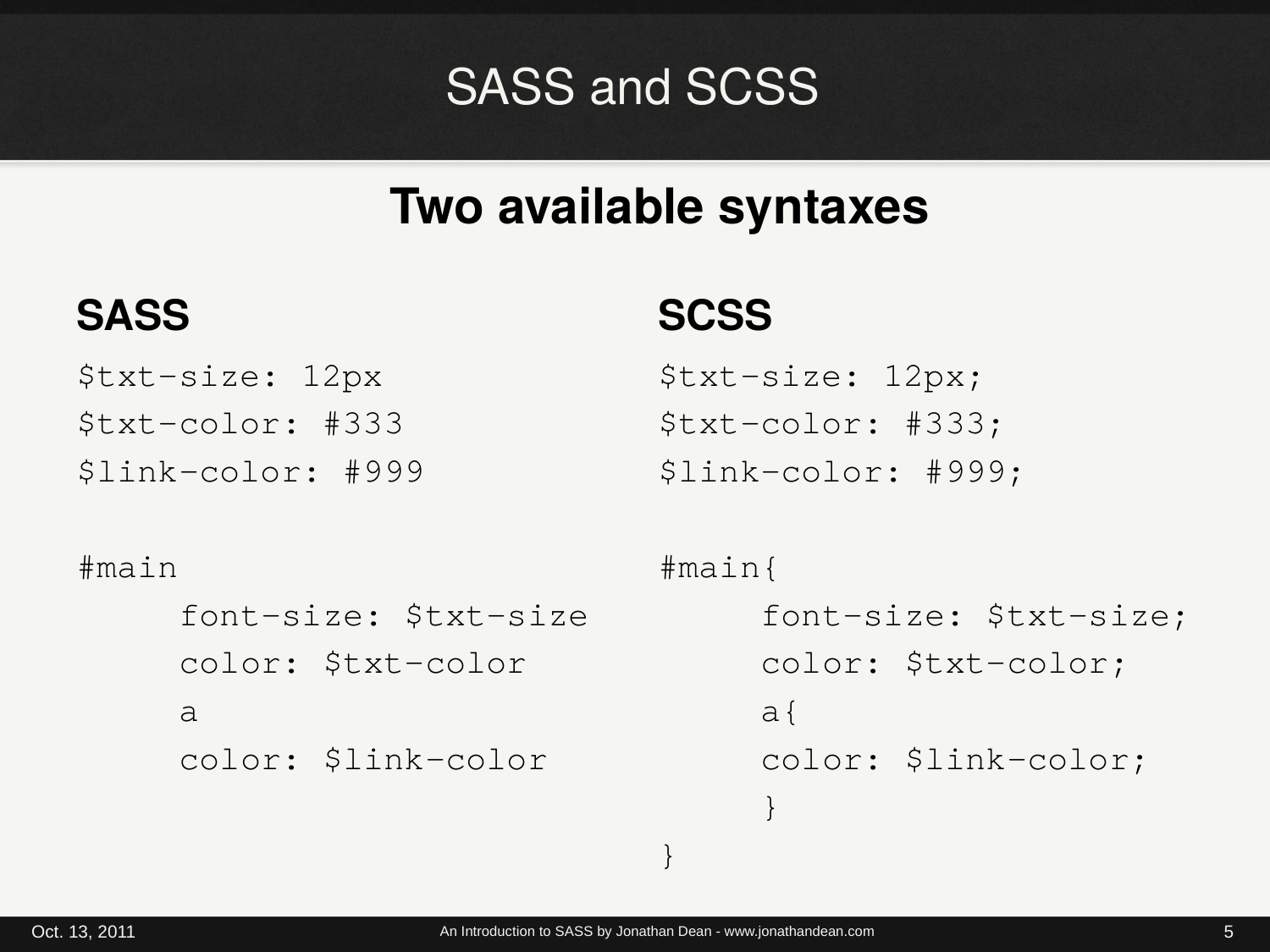

# SASS and SCSS
Two available syntaxes
SASS
SCSS
$txt-size: 12px
$txt-color: #333
$link-color: #999

#main
	font-size: $txt-size
	color: $txt-color
	a
		color: $link-color

$txt-size: 12px;
$txt-color: #333;
$link-color: #999;

#main{
	font-size: $txt-size;
	color: $txt-color;
	a{
		color: $link-color;
	}
}
Oct. 13, 2011
An Introduction to SASS by Jonathan Dean - www.jonathandean.com
5